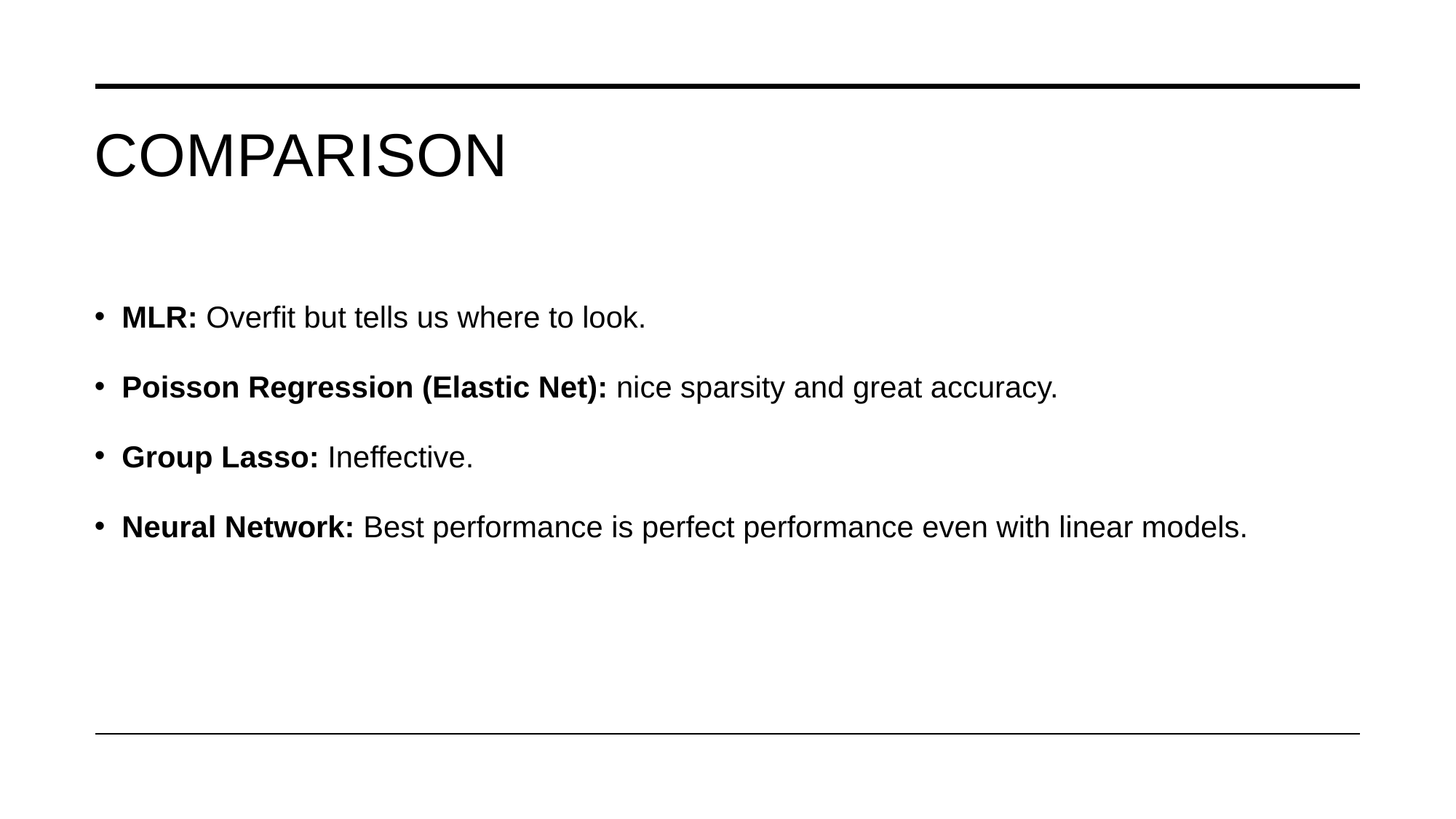

# Comparison
MLR: Overfit but tells us where to look.
Poisson Regression (Elastic Net): nice sparsity and great accuracy.
Group Lasso: Ineffective.
Neural Network: Best performance is perfect performance even with linear models.